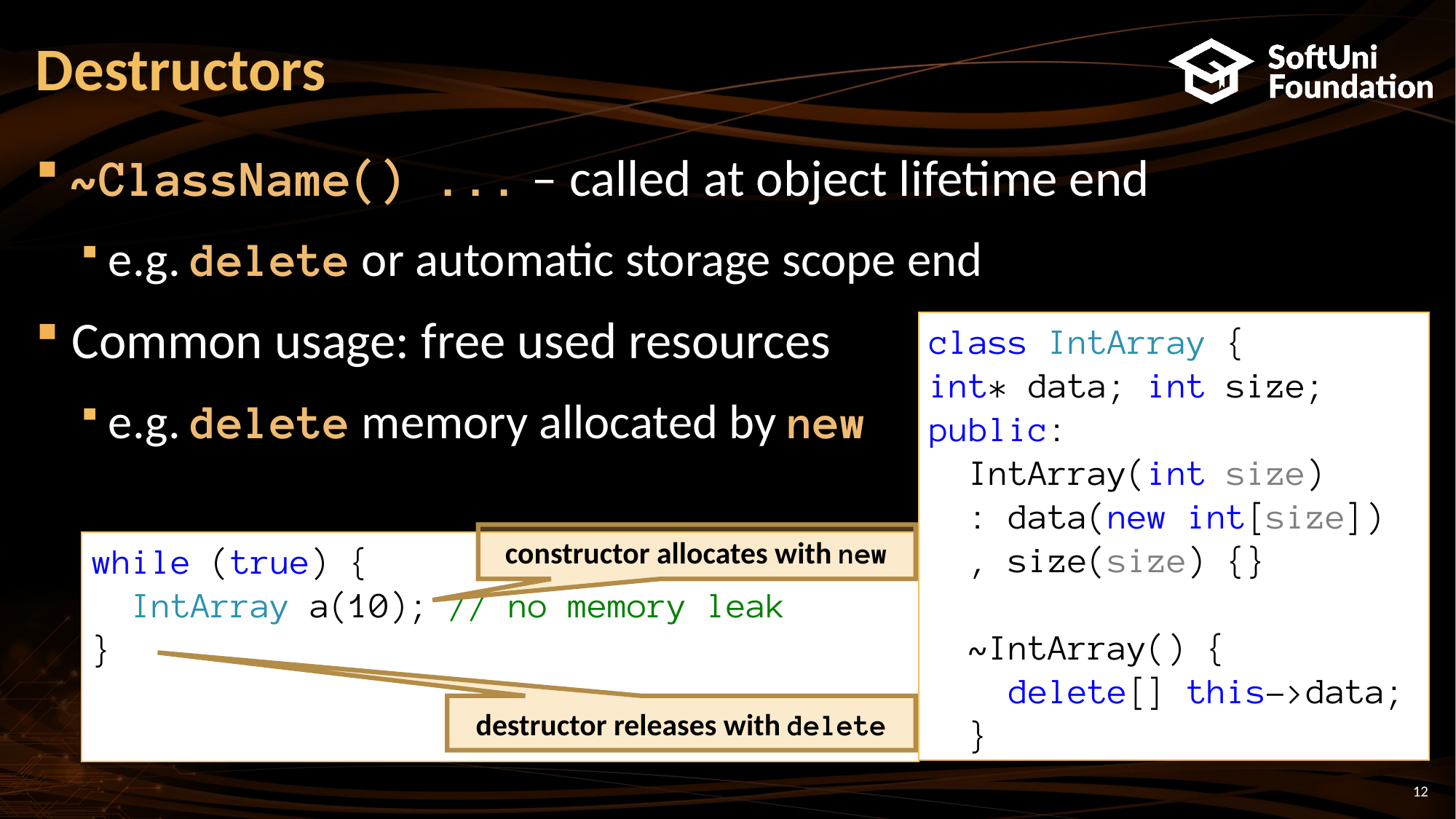

# Destructors
~ClassName() ... – called at object lifetime end
e.g. delete or automatic storage scope end
Common usage: free used resources
e.g. delete memory allocated by new

class IntArray {
int* data; int size;
public:
  IntArray(int size)
  : data(new int[size])
  , size(size) {}

  ~IntArray() {
    delete[] this->data;
  }
constructor allocates with new
while (true) {
  IntArray a(10); // no memory leak
}

destructor releases with delete
12